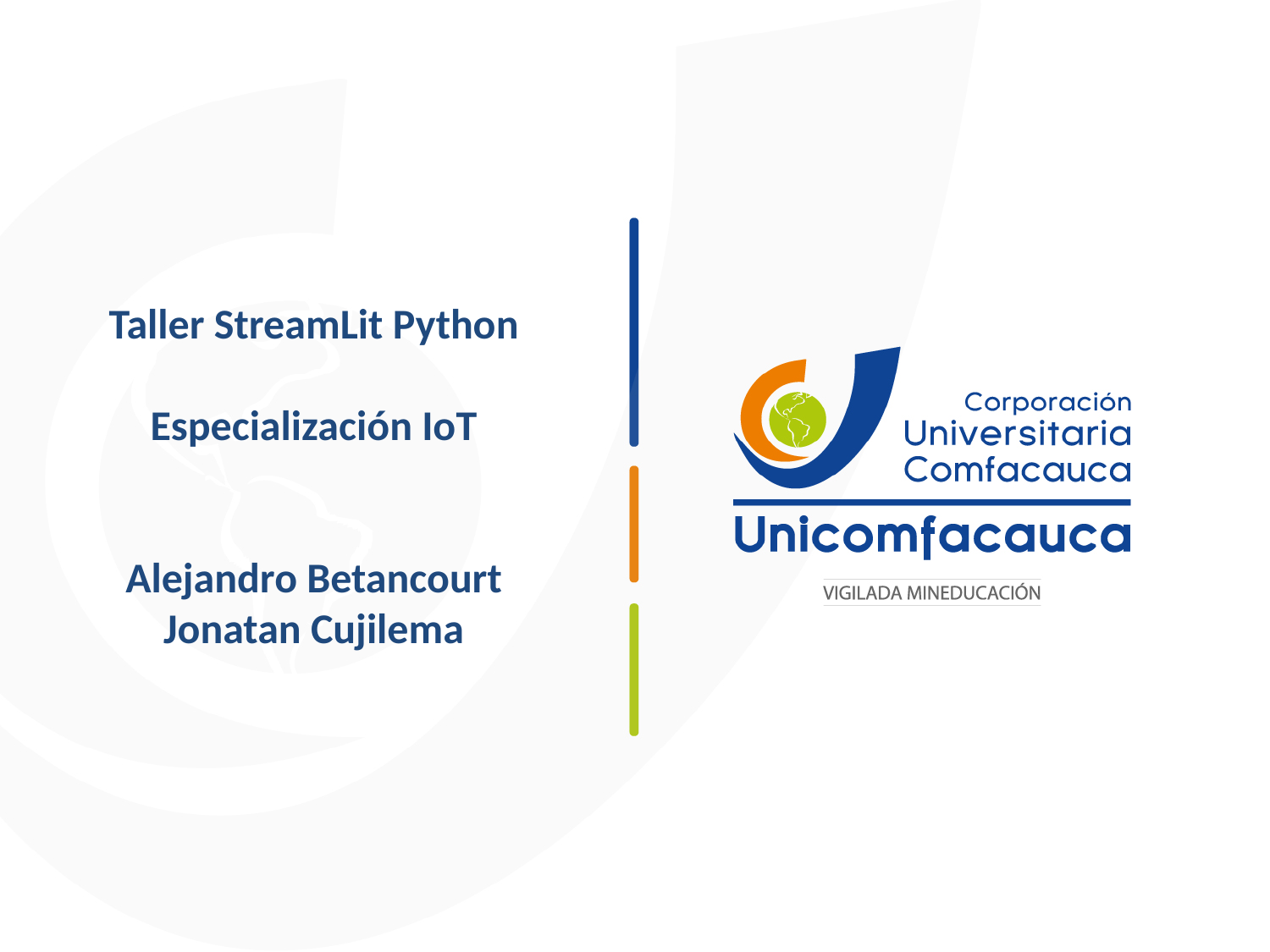

Taller StreamLit Python

Especialización IoT

Alejandro Betancourt
Jonatan Cujilema